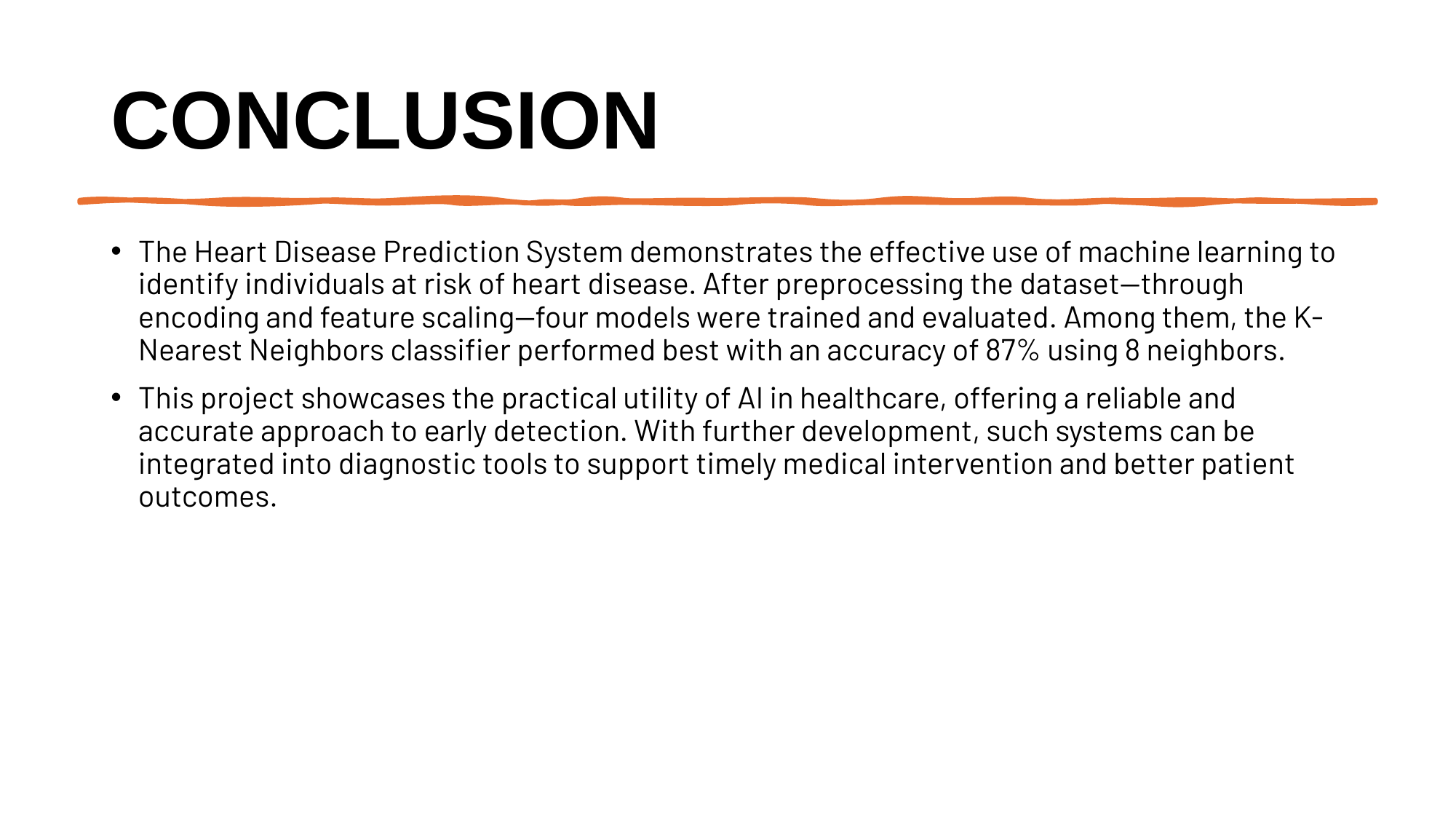

# Conclusion

The Heart Disease Prediction System demonstrates the effective use of machine learning to identify individuals at risk of heart disease. After preprocessing the dataset—through encoding and feature scaling—four models were trained and evaluated. Among them, the K-Nearest Neighbors classifier performed best with an accuracy of 87% using 8 neighbors.
This project showcases the practical utility of AI in healthcare, offering a reliable and accurate approach to early detection. With further development, such systems can be integrated into diagnostic tools to support timely medical intervention and better patient outcomes.